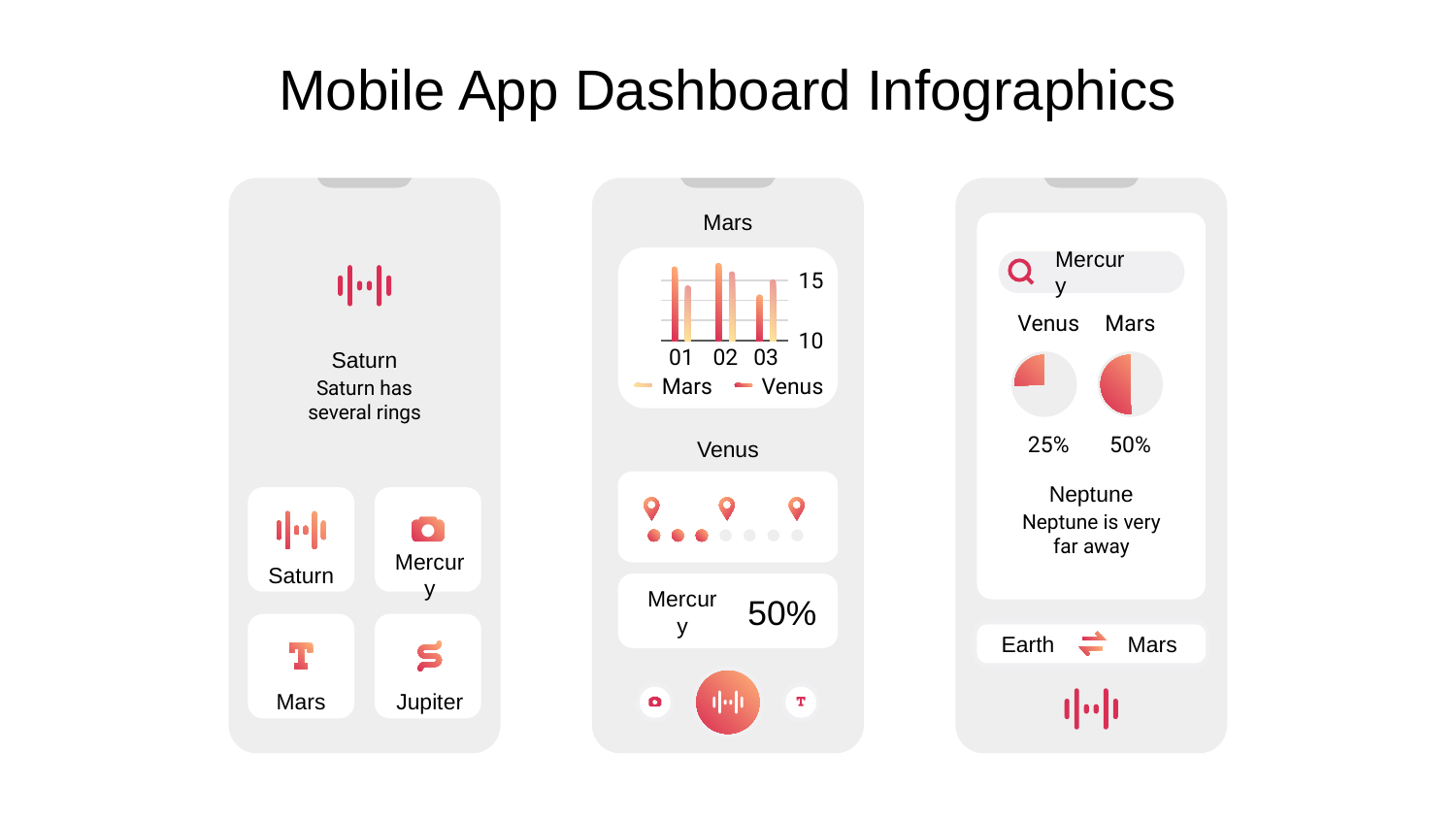

# Mobile App Dashboard Infographics

Mars

Mercury

15
10

Venus
Mars
01
02
03
Saturn
Saturn has several rings

Venus

Mars

25%
50%
Venus

Neptune
Neptune is very far away

Saturn
Mercury

Mercury
50%

Earth
Mars

Mars
Jupiter